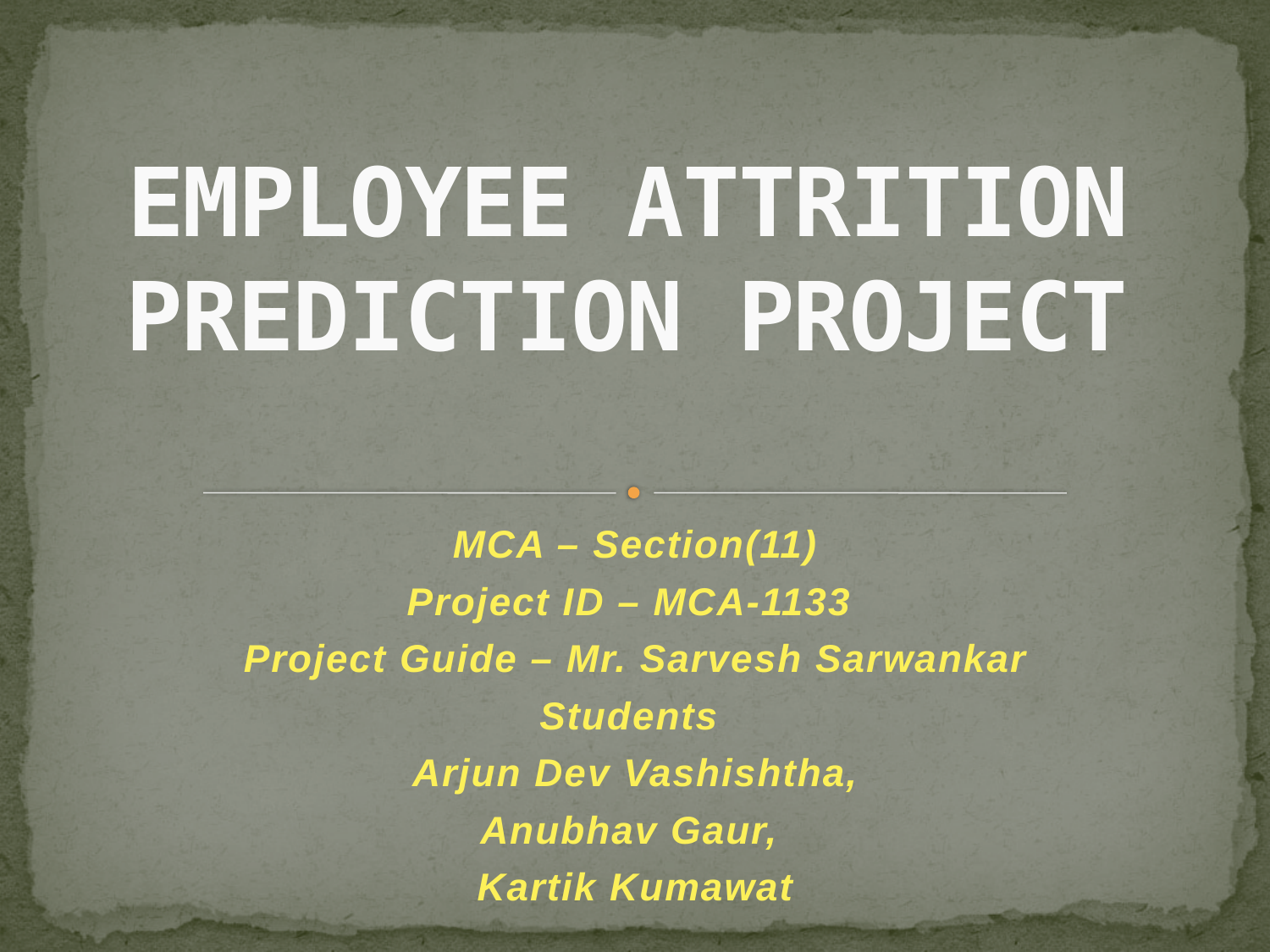

# EMPLOYEE ATTRITION PREDICTION PROJECT
MCA – Section(11)
Project ID – MCA-1133
Project Guide – Mr. Sarvesh Sarwankar
Students
Arjun Dev Vashishtha,
Anubhav Gaur,
Kartik Kumawat